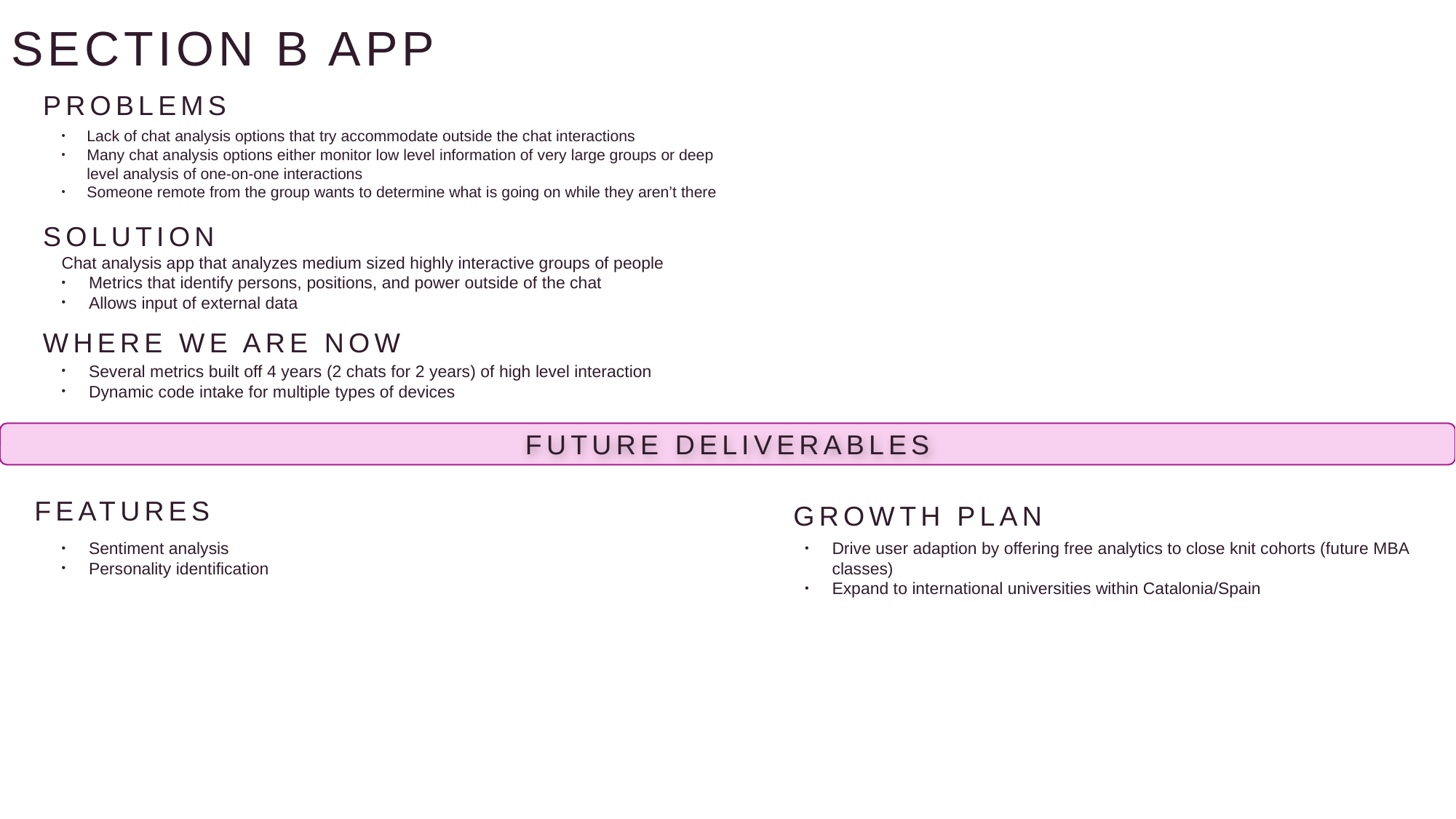

# Section B App
Problems
Lack of chat analysis options that try accommodate outside the chat interactions
Many chat analysis options either monitor low level information of very large groups or deep level analysis of one-on-one interactions
Someone remote from the group wants to determine what is going on while they aren’t there
Solution
Chat analysis app that analyzes medium sized highly interactive groups of people
Metrics that identify persons, positions, and power outside of the chat
Allows input of external data
Where we are now
Several metrics built off 4 years (2 chats for 2 years) of high level interaction
Dynamic code intake for multiple types of devices

Future Deliverables

Growth Plan
Features
Sentiment analysis
Personality identification

Drive user adaption by offering free analytics to close knit cohorts (future MBA classes)
Expand to international universities within Catalonia/Spain